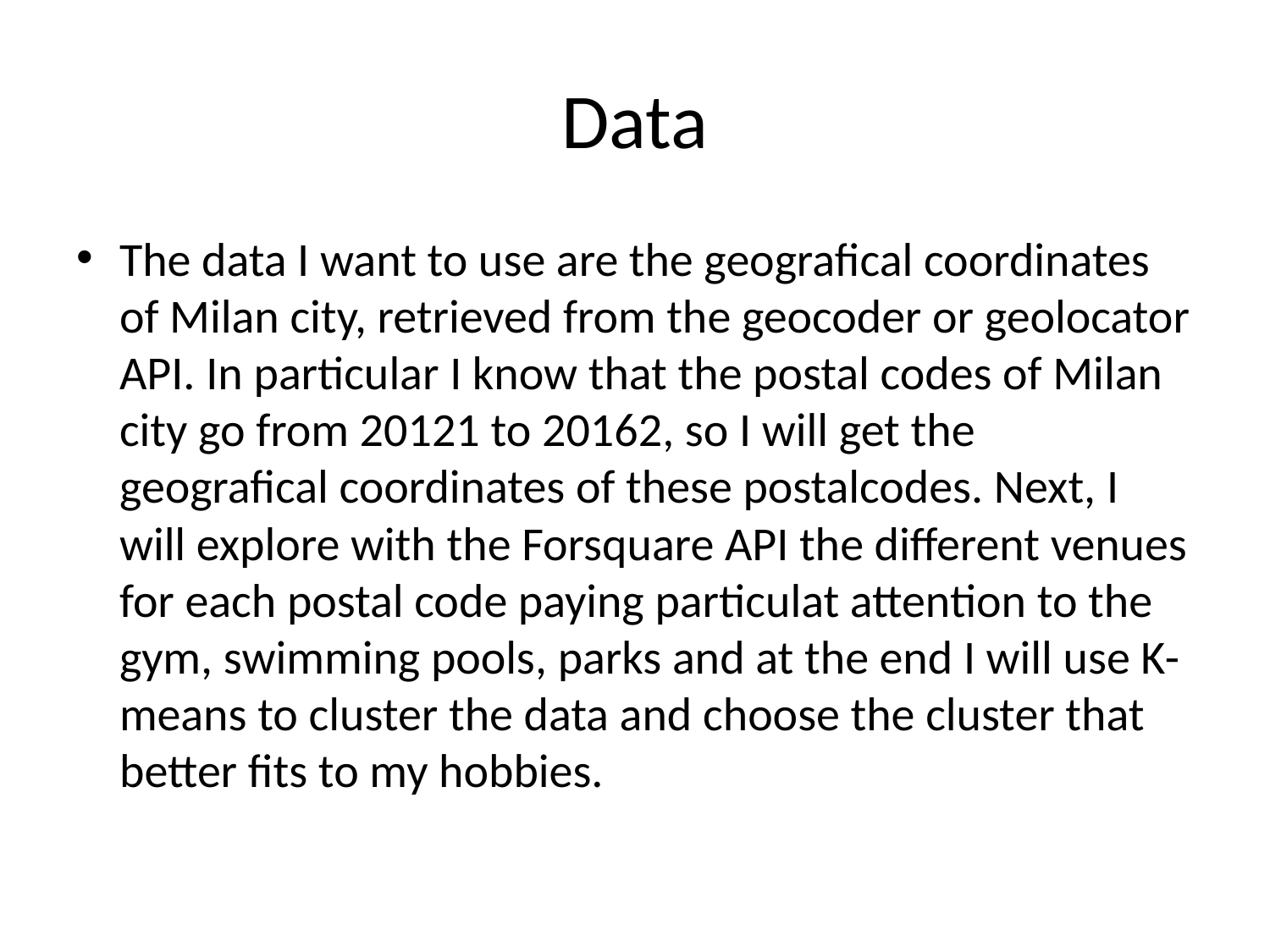

# Data
The data I want to use are the geografical coordinates of Milan city, retrieved from the geocoder or geolocator API. In particular I know that the postal codes of Milan city go from 20121 to 20162, so I will get the geografical coordinates of these postalcodes. Next, I will explore with the Forsquare API the different venues for each postal code paying particulat attention to the gym, swimming pools, parks and at the end I will use K-means to cluster the data and choose the cluster that better fits to my hobbies.